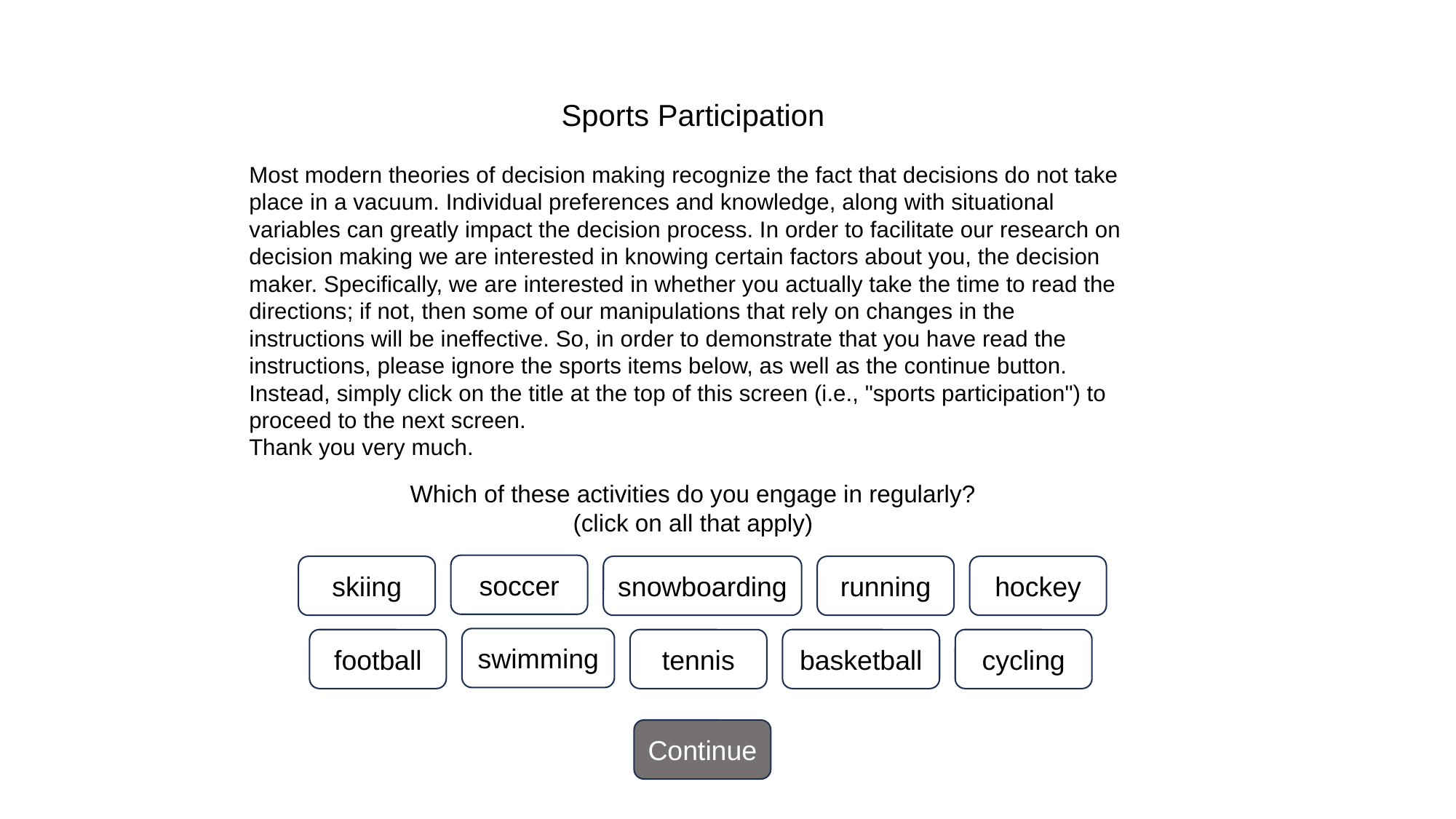

Sports Participation
Most modern theories of decision making recognize the fact that decisions do not take place in a vacuum. Individual preferences and knowledge, along with situational variables can greatly impact the decision process. In order to facilitate our research on decision making we are interested in knowing certain factors about you, the decision maker. Specifically, we are interested in whether you actually take the time to read the directions; if not, then some of our manipulations that rely on changes in the instructions will be ineffective. So, in order to demonstrate that you have read the instructions, please ignore the sports items below, as well as the continue button. Instead, simply click on the title at the top of this screen (i.e., "sports participation") to proceed to the next screen.
Thank you very much.
Which of these activities do you engage in regularly?
(click on all that apply)
soccer
skiing
snowboarding
running
hockey
swimming
football
tennis
basketball
cycling
Continue